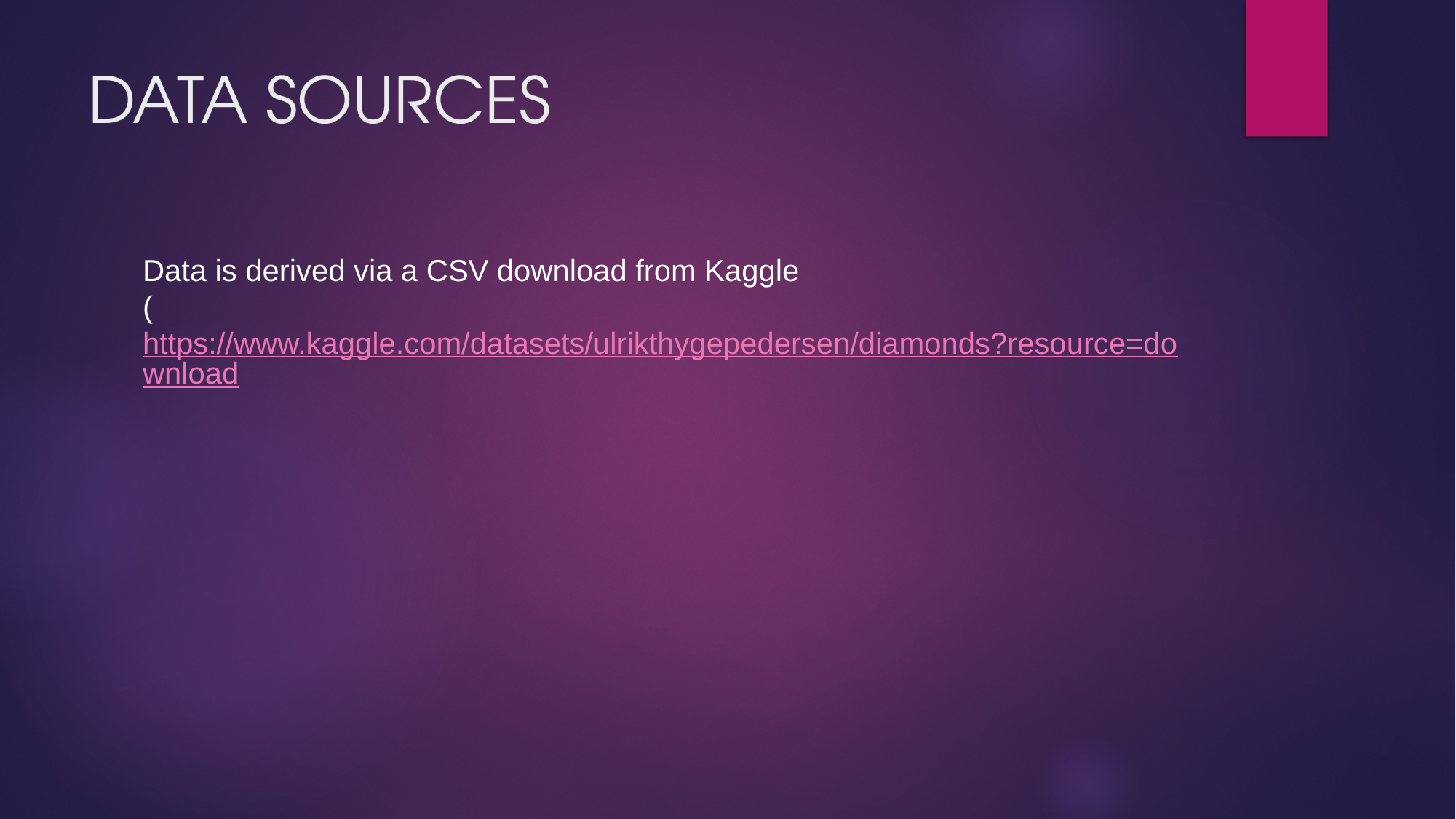

# DATA SOURCES
Data is derived via a CSV download from Kaggle
(https://www.kaggle.com/datasets/ulrikthygepedersen/diamonds?resource=download